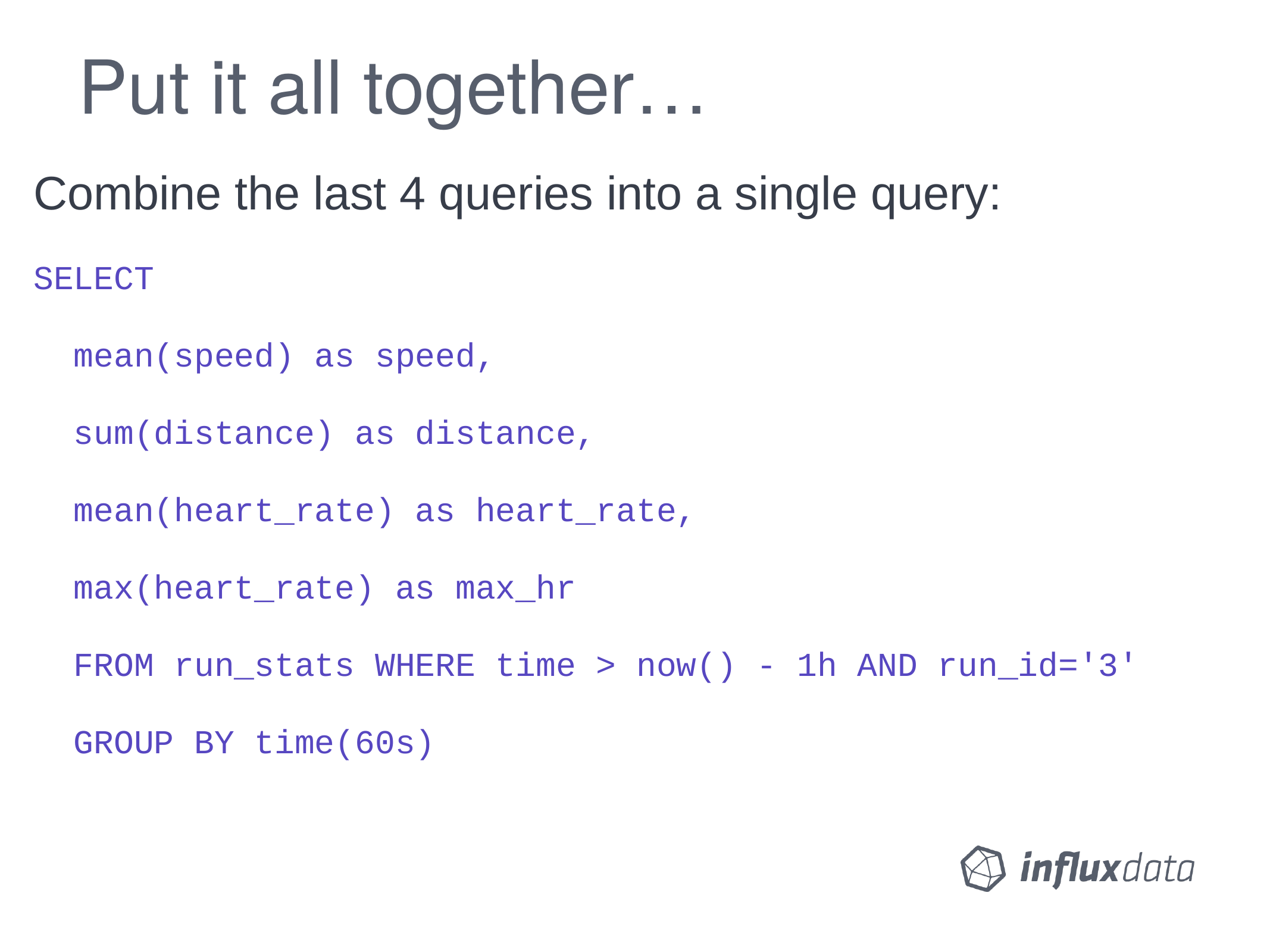

# Put it all together…
Combine the last 4 queries into a single query:
SELECT
  mean(speed) as speed,
  sum(distance) as distance,
  mean(heart_rate) as heart_rate,
  max(heart_rate) as max_hr
  FROM run_stats WHERE time > now() - 1h AND run_id='3'
  GROUP BY time(60s)